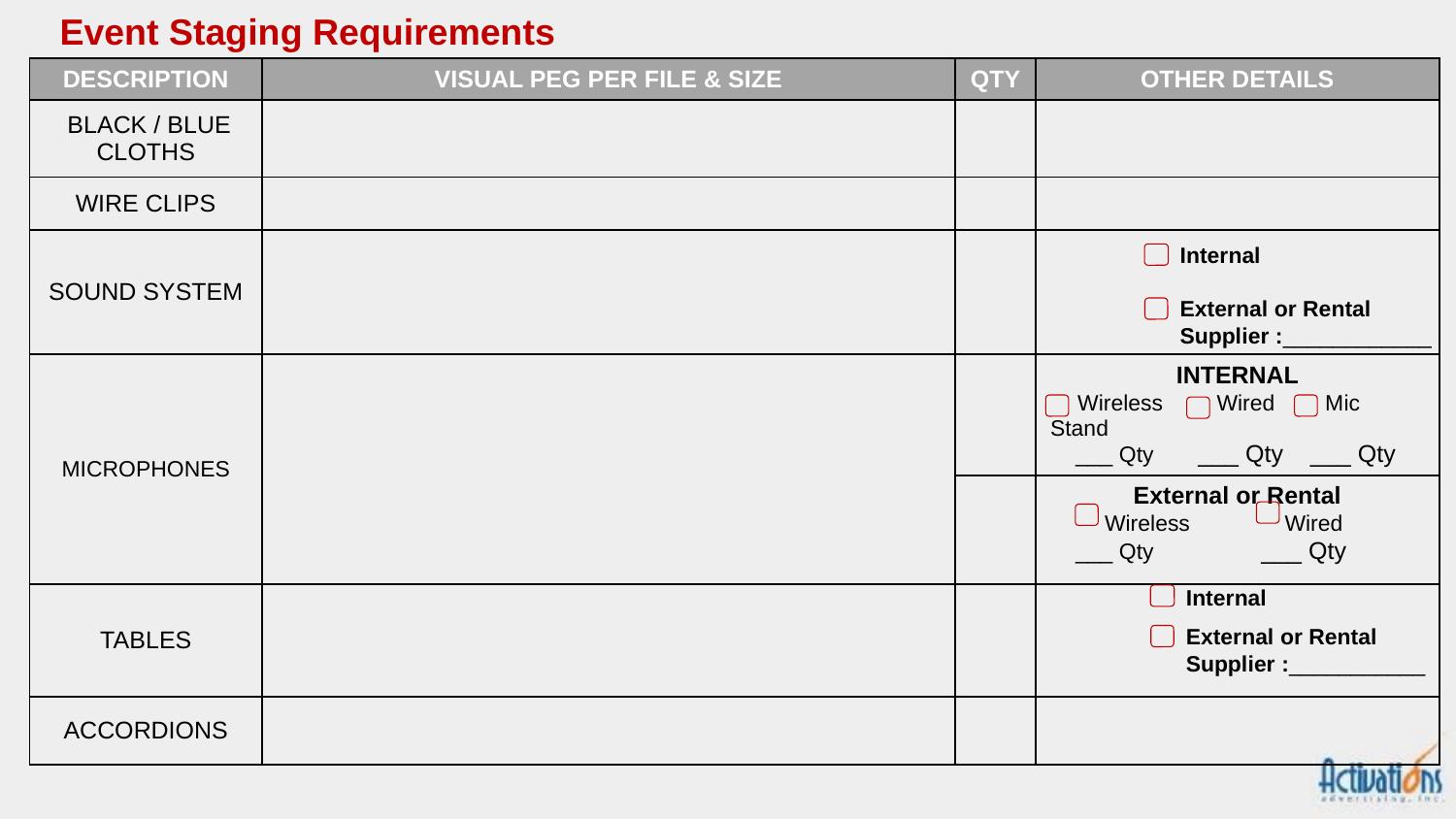

Event Staging Requirements
| DESCRIPTION | VISUAL PEG PER FILE & SIZE | QTY | OTHER DETAILS |
| --- | --- | --- | --- |
| BLACK / BLUE CLOTHS |  |  |  |
| WIRE CLIPS |  |  |  |
| SOUND SYSTEM |  |  |  |
| MICROPHONES |  |  | INTERNAL Wireless Wired Mic Stand \_\_\_ Qty \_\_\_ Qty \_\_\_ Qty |
|  |  |  | External or Rental Wireless Wired \_\_\_ Qty \_\_\_ Qty |
| TABLES |  |  |  |
| ACCORDIONS |  |  |  |
          Internal

          External or Rental
          Supplier :____________

          Internal

          External or Rental
          Supplier :___________